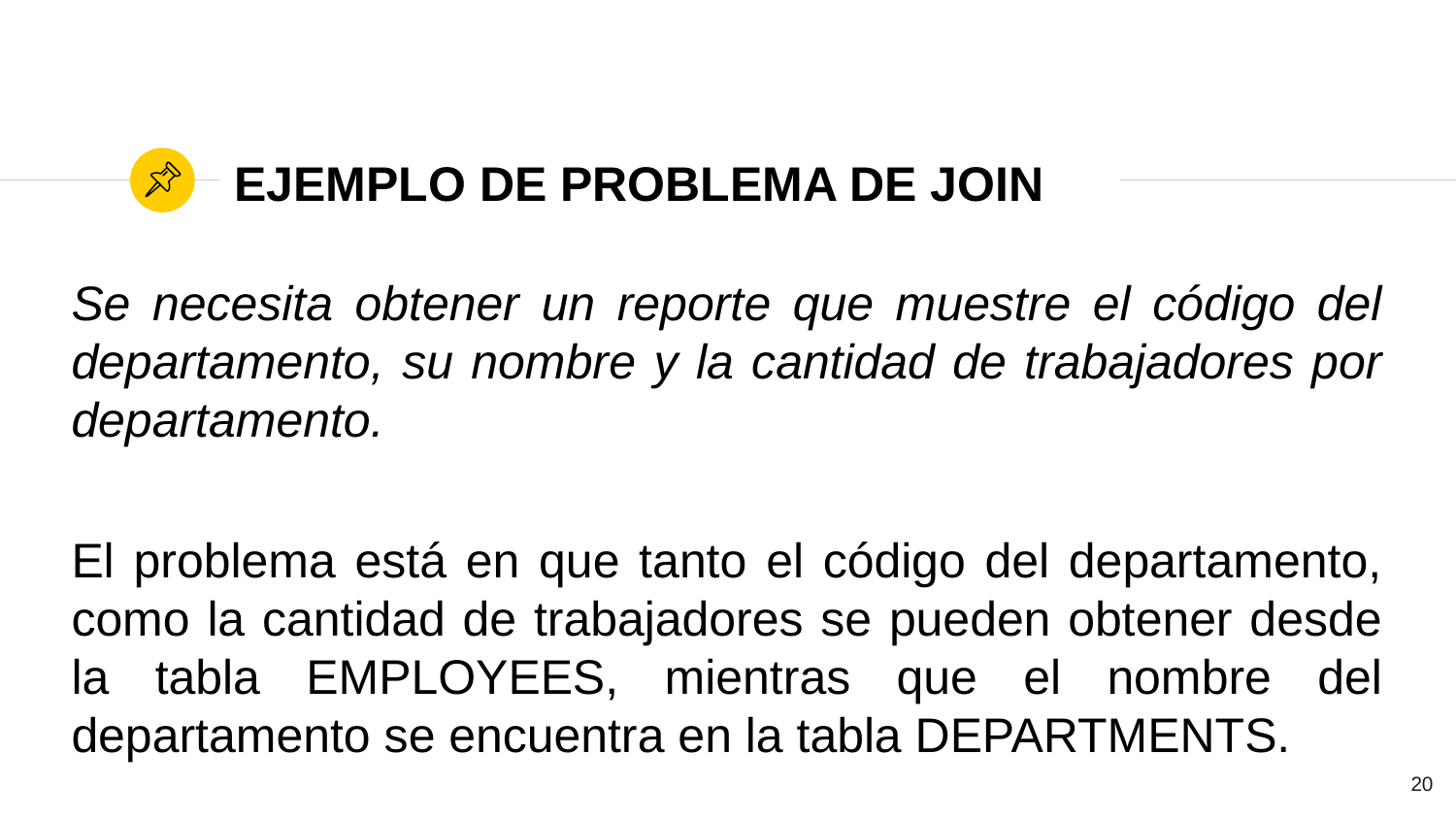

# EJEMPLO DE PROBLEMA DE JOIN

Se necesita obtener un reporte que muestre el código del departamento, su nombre y la cantidad de trabajadores por departamento.

El problema está en que tanto el código del departamento, como la cantidad de trabajadores se pueden obtener desde la tabla EMPLOYEES, mientras que el nombre del departamento se encuentra en la tabla DEPARTMENTS.

20